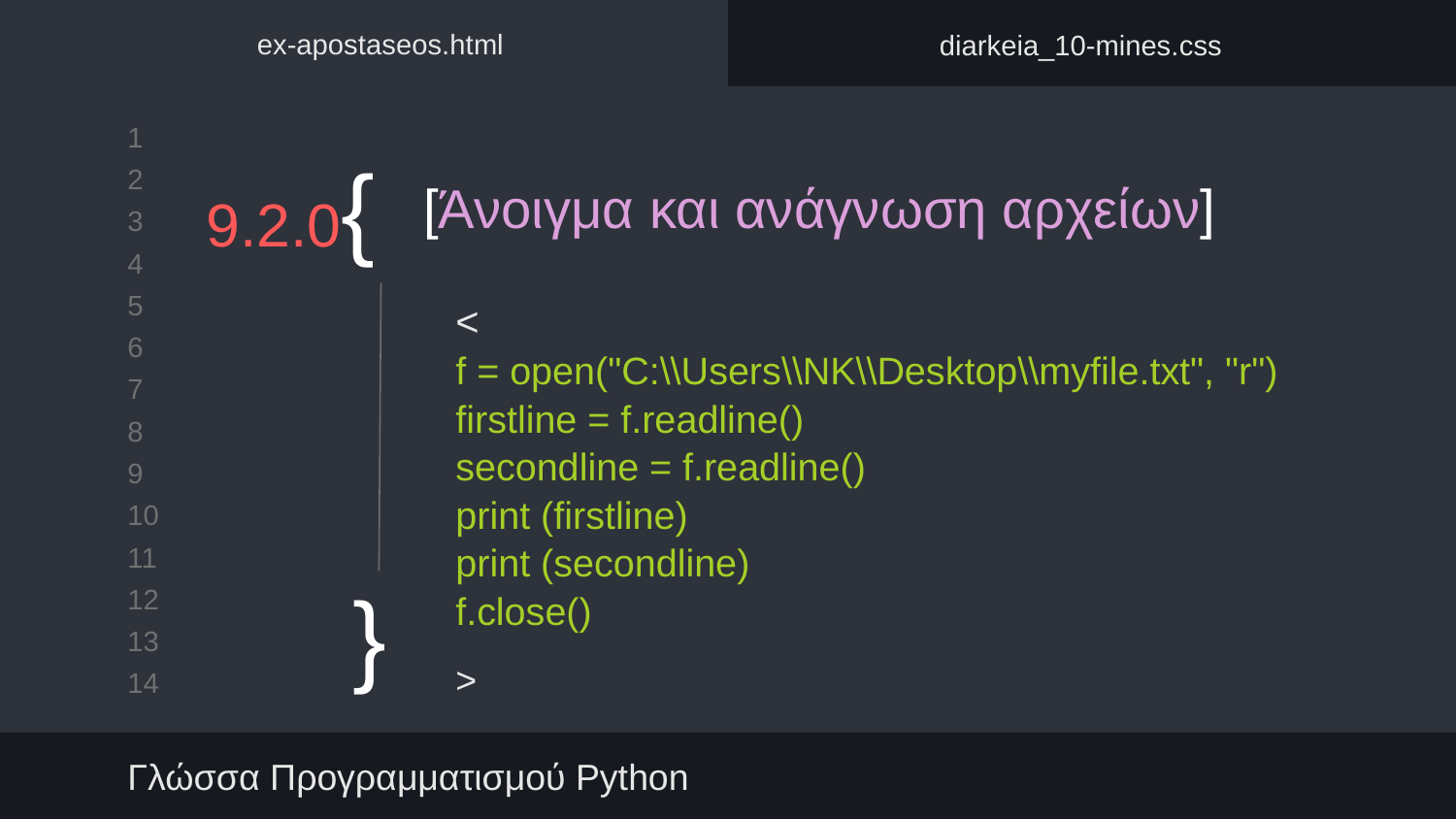

ex-apostaseos.html
diarkeia_10-mines.css
# 9.2.0{
[Άνοιγμα και ανάγνωση αρχείων]
<
f = open("C:\\Users\\ΝΚ\\Desktop\\myfile.txt", "r")
firstline = f.readline()
secondline = f.readline()
print (firstline)
print (secondline)
f.close()
>
}
Γλώσσα Προγραμματισμού Python